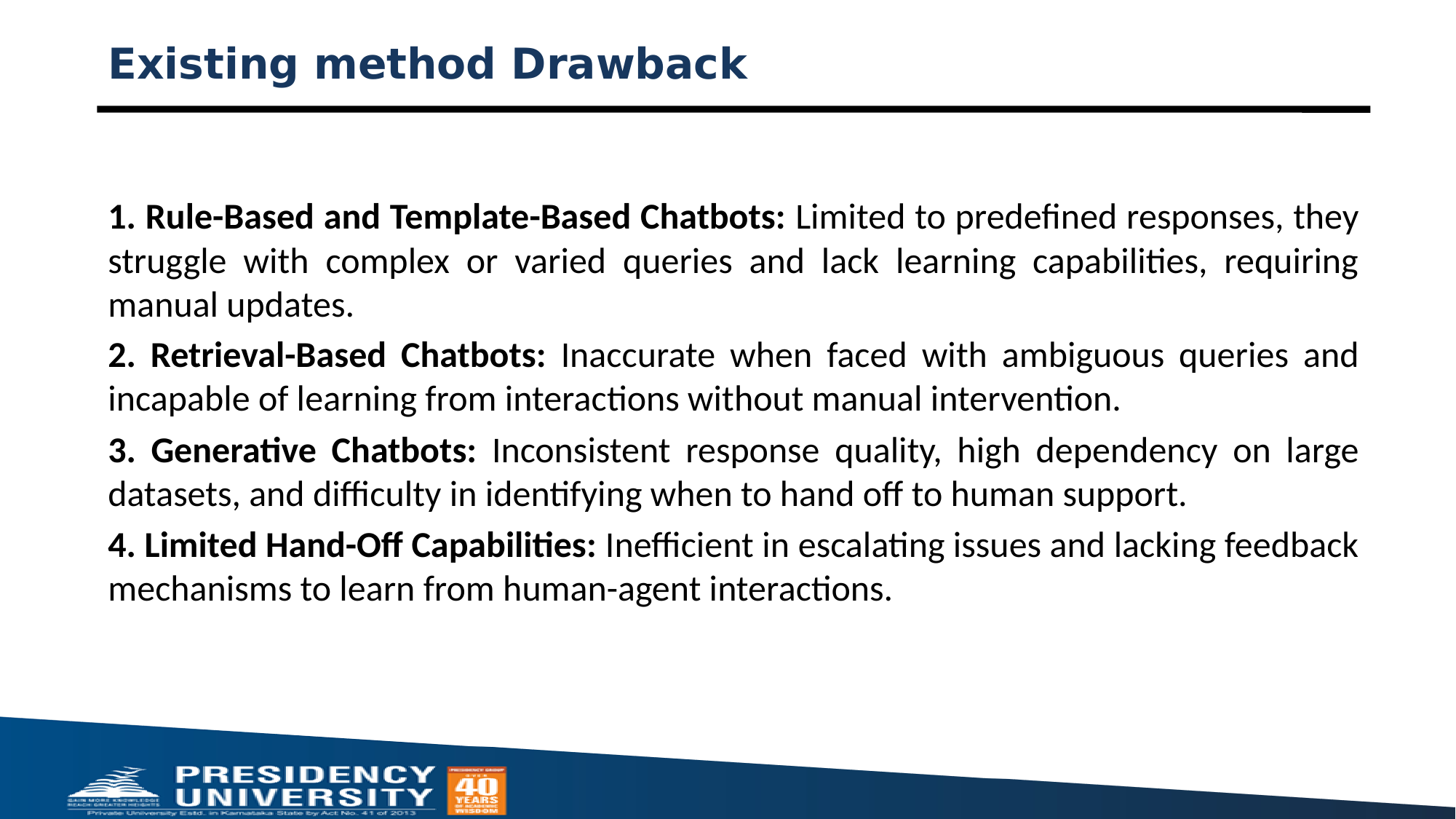

# Existing method Drawback

1. Rule-Based and Template-Based Chatbots: Limited to predefined responses, they struggle with complex or varied queries and lack learning capabilities, requiring manual updates.
2. Retrieval-Based Chatbots: Inaccurate when faced with ambiguous queries and incapable of learning from interactions without manual intervention.
3. Generative Chatbots: Inconsistent response quality, high dependency on large datasets, and difficulty in identifying when to hand off to human support.
4. Limited Hand-Off Capabilities: Inefficient in escalating issues and lacking feedback mechanisms to learn from human-agent interactions.